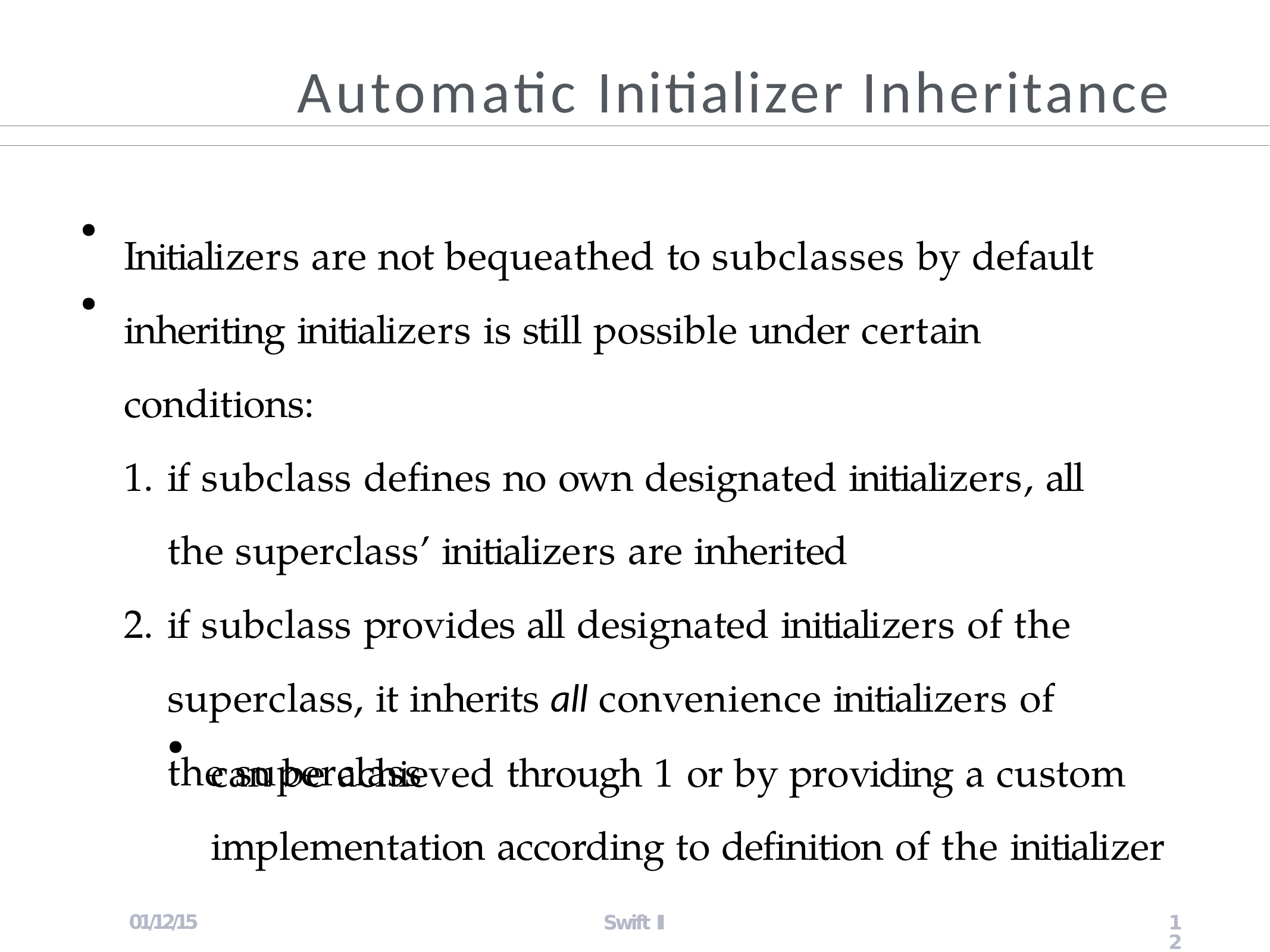

# Automatic Initializer Inheritance
Initializers are not bequeathed to subclasses by default inheriting initializers is still possible under certain conditions:
if subclass defines no own designated initializers, all the superclass’ initializers are inherited
if subclass provides all designated initializers of the superclass, it inherits all convenience initializers of the superclass
•
•
can be achieved through 1 or by providing a custom implementation according to definition of the initializer
•
01/12/15
Swift II
12